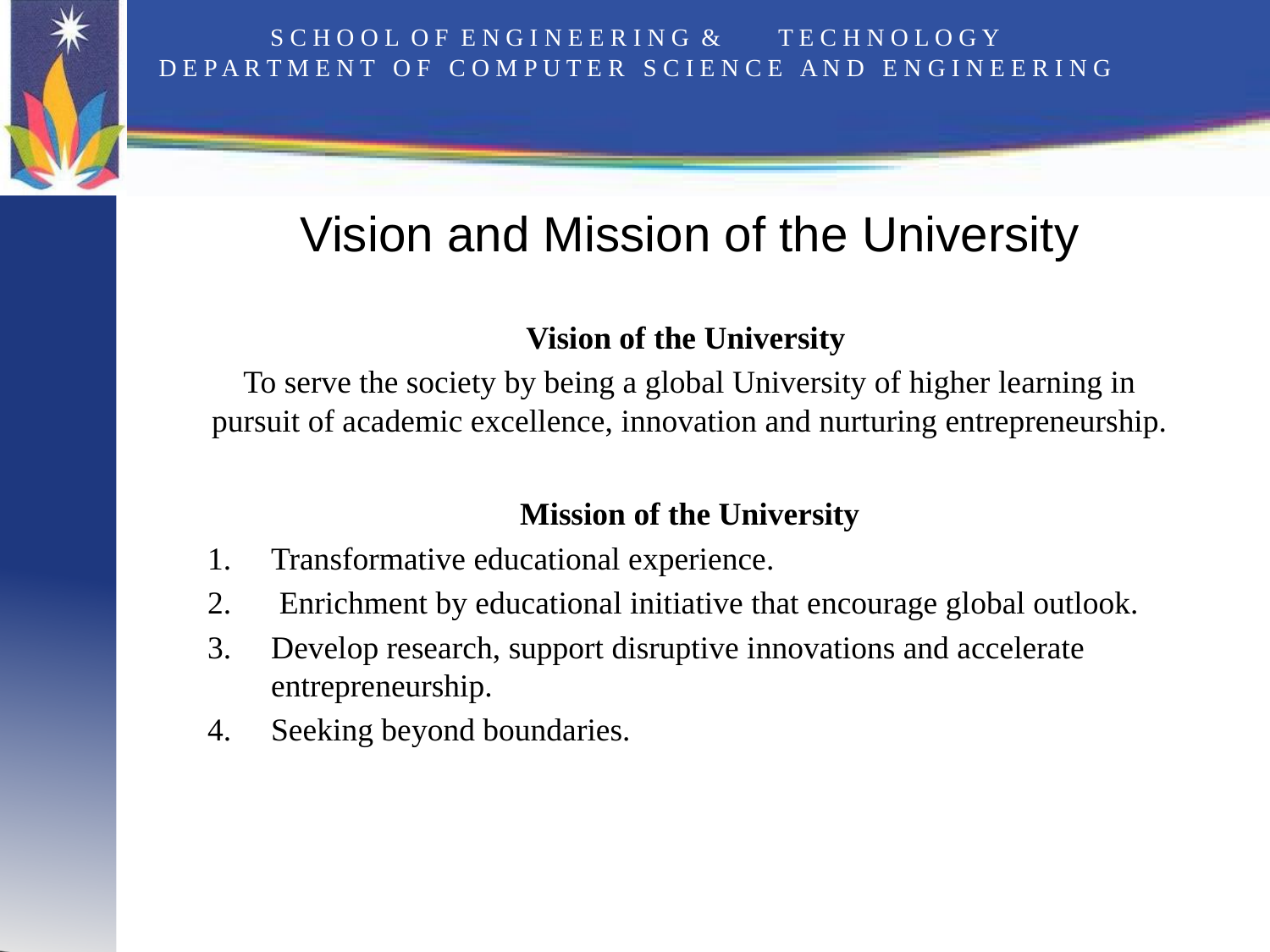

# S C H O O L  O F  E N G I N E E R I N G  &	T E C H N O L O G Y D E P A R T M E N T   O F   C O M P U T E R   S C I E N C E   A N D   E N G I N E E R I N G

Vision and Mission of the University

Vision of the University
To serve the society by being a global University of higher learning in pursuit of academic excellence, innovation and nurturing entrepreneurship.

 Mission of the University
Transformative educational experience.
 Enrichment by educational initiative that encourage global outlook.
Develop research, support disruptive innovations and accelerate entrepreneurship.
Seeking beyond boundaries.